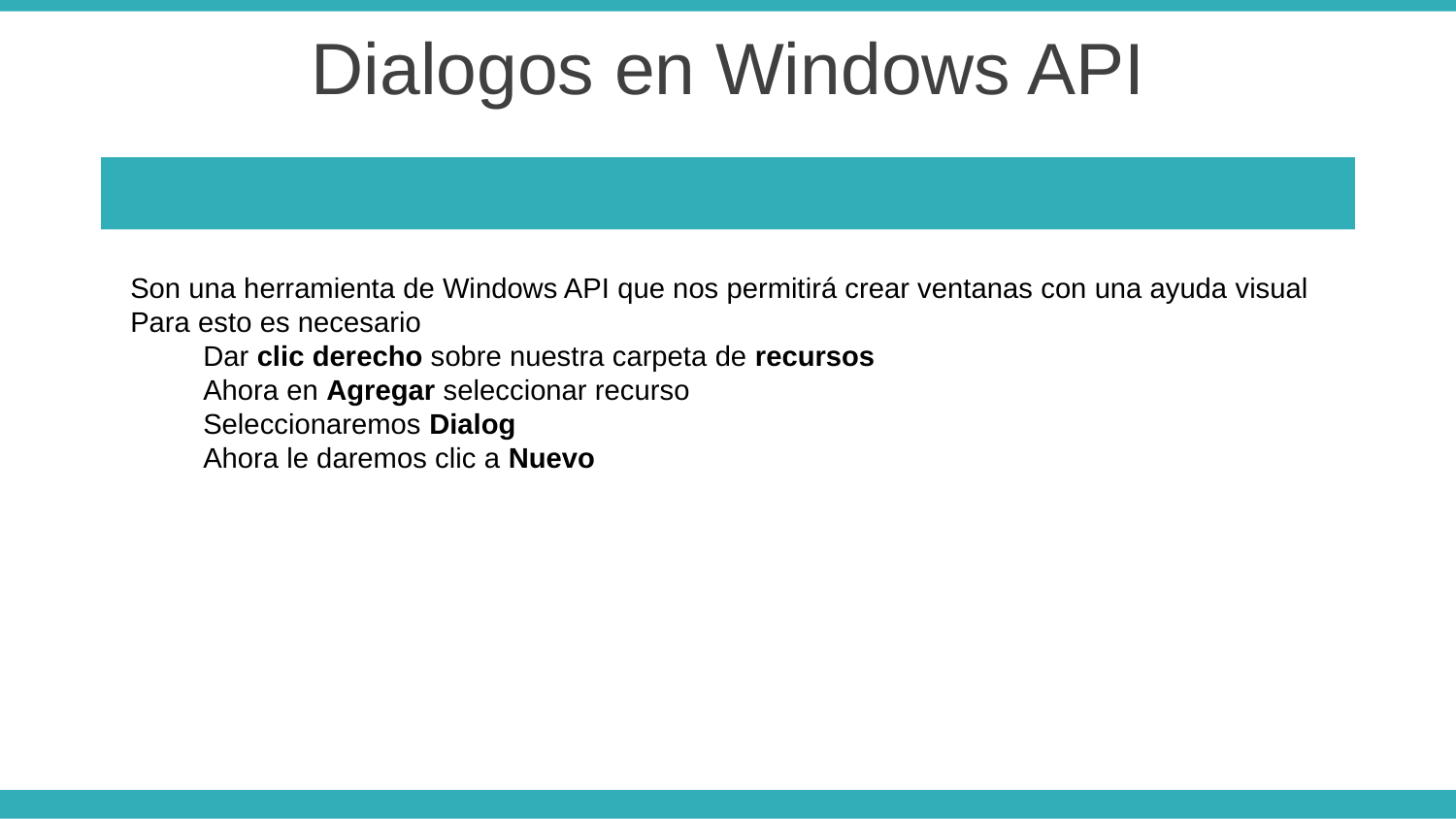

Dialogos en Windows API

Son una herramienta de Windows API que nos permitirá crear ventanas con una ayuda visual
Para esto es necesario
Dar clic derecho sobre nuestra carpeta de recursos
Ahora en Agregar seleccionar recurso
Seleccionaremos Dialog
Ahora le daremos clic a Nuevo